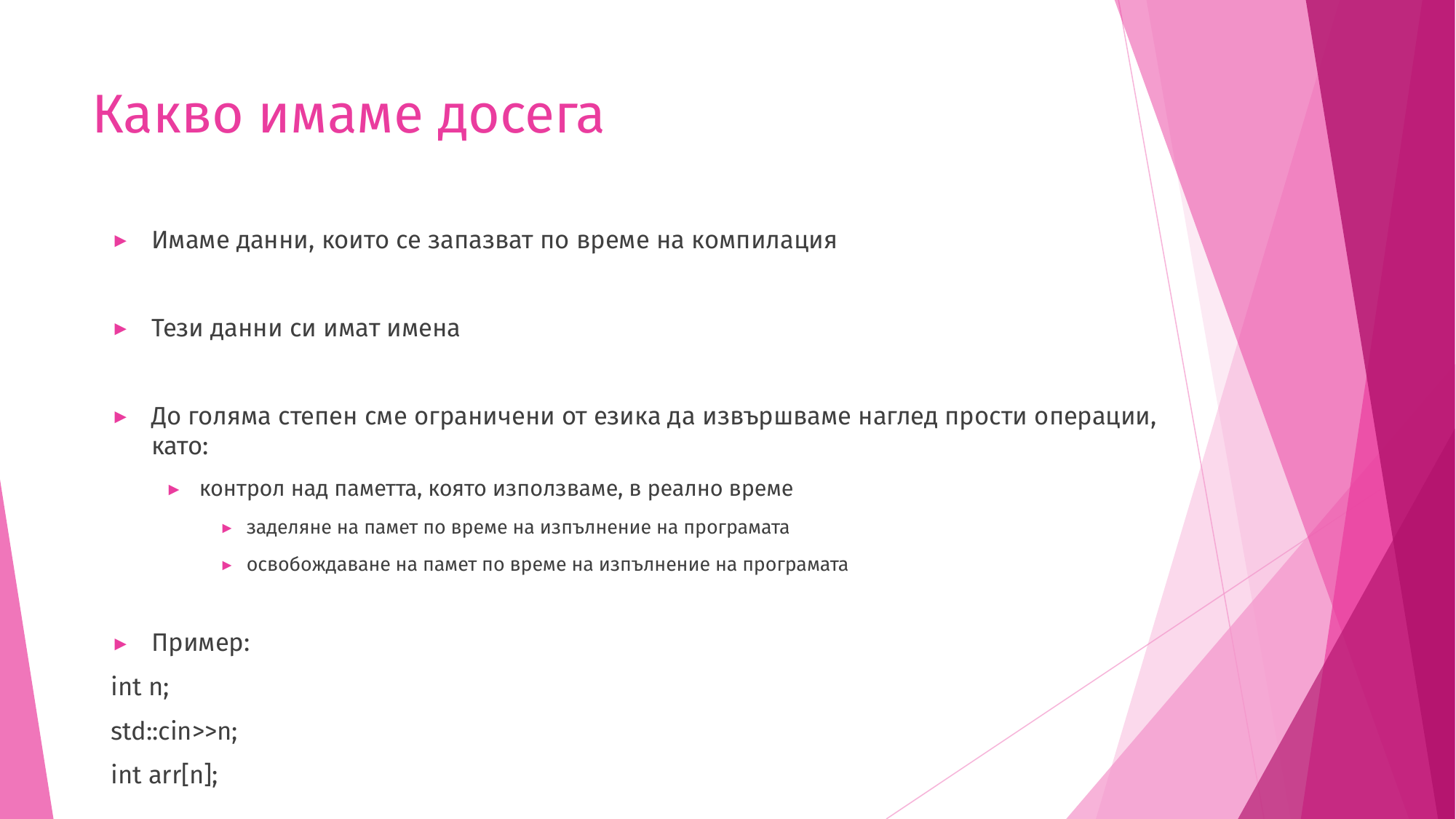

# Какво имаме досега
Имаме данни, които се запазват по време на компилация

Тези данни си имат имена

До голяма степен сме ограничени от езика да извършваме наглед прости операции, като:
контрол над паметта, която използваме, в реално време
заделяне на памет по време на изпълнение на програмата
освобождаване на памет по време на изпълнение на програмата

Пример:
int n;
std::cin>>n;
int arr[n];